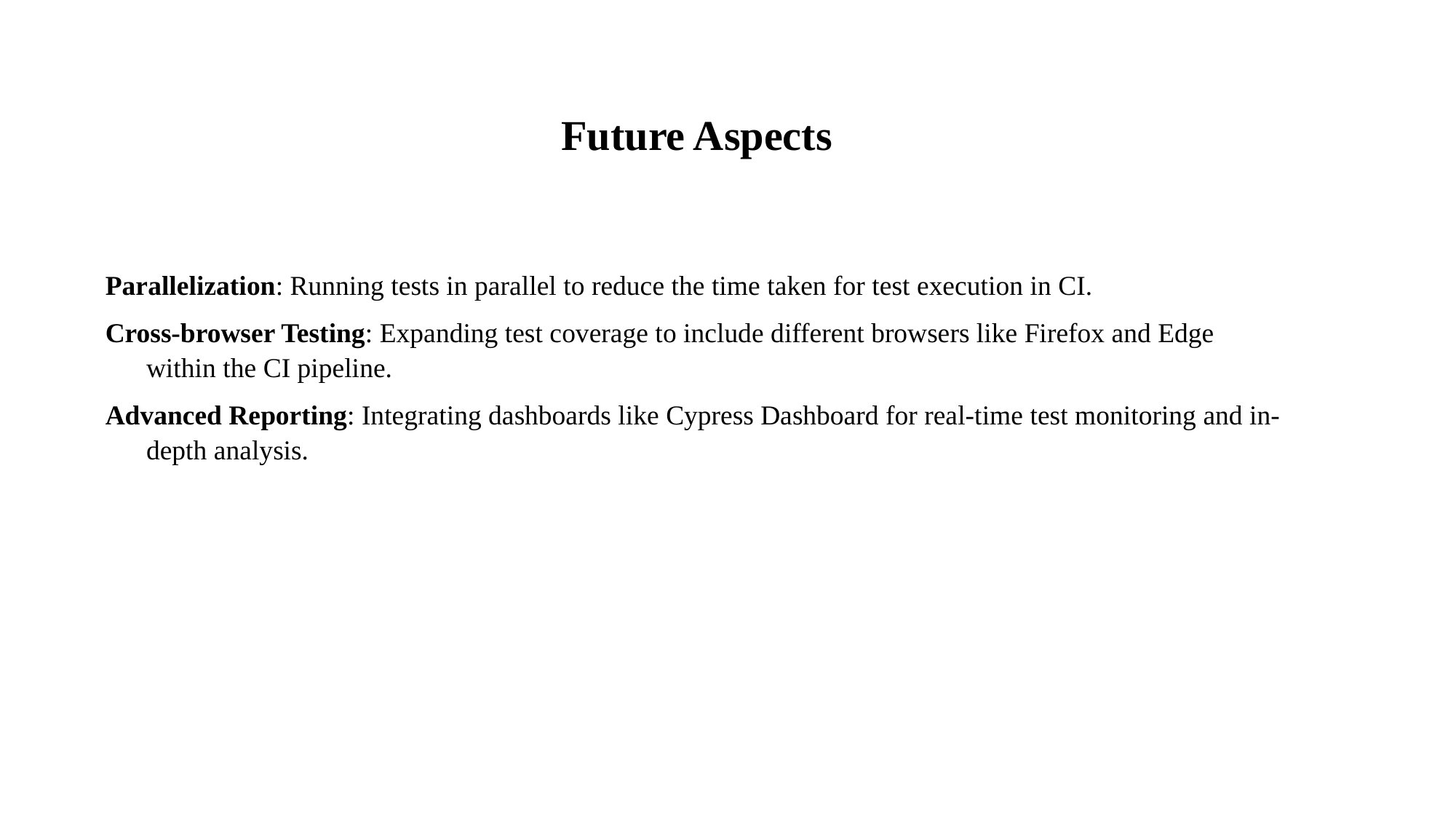

Future Aspects
Parallelization: Running tests in parallel to reduce the time taken for test execution in CI.
Cross-browser Testing: Expanding test coverage to include different browsers like Firefox and Edge within the CI pipeline.
Advanced Reporting: Integrating dashboards like Cypress Dashboard for real-time test monitoring and in-depth analysis.